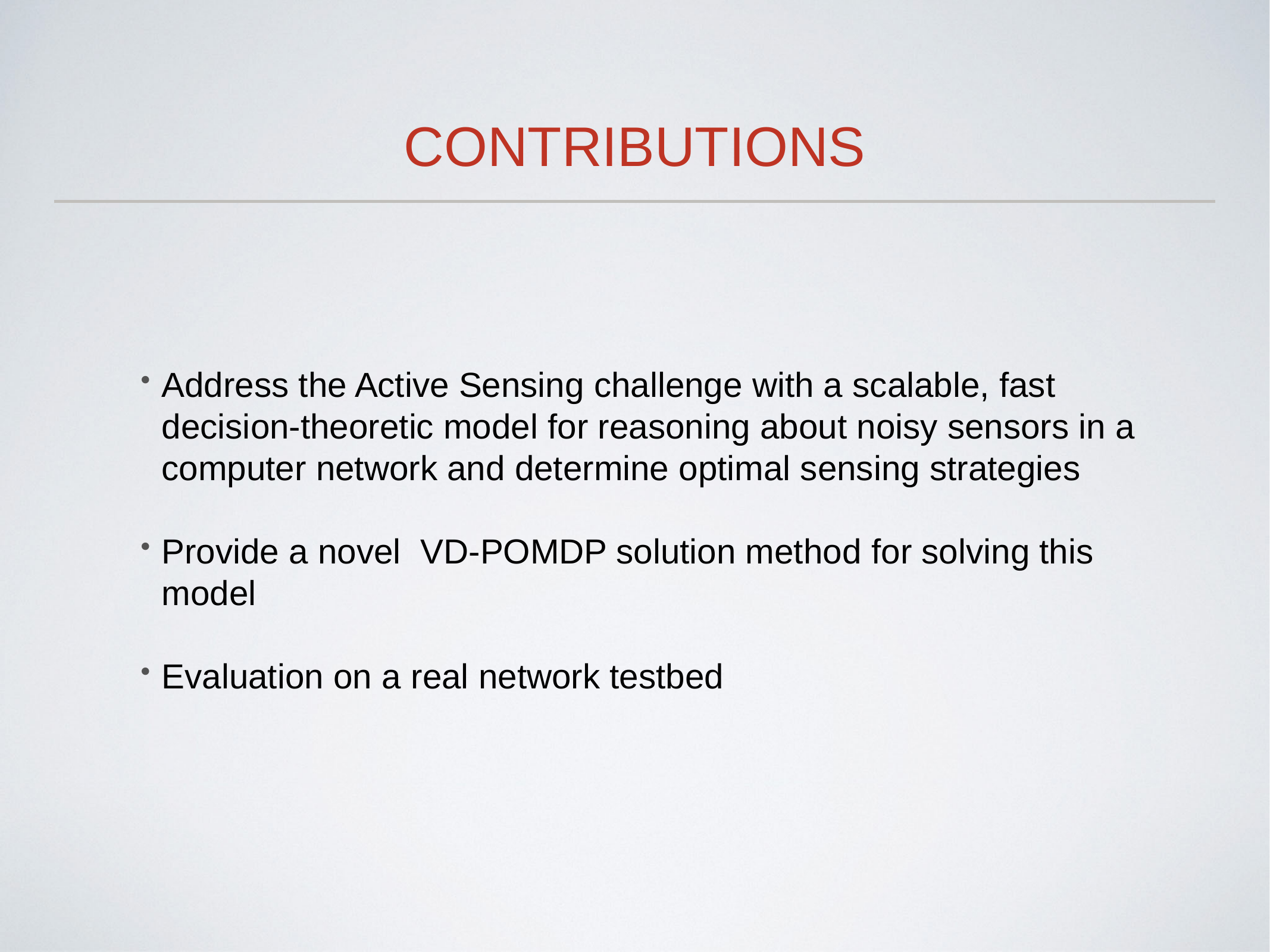

# Contributions

Address the Active Sensing challenge with a scalable, fast decision-theoretic model for reasoning about noisy sensors in a computer network and determine optimal sensing strategies

Provide a novel  VD-POMDP solution method for solving this model

Evaluation on a real network testbed
12